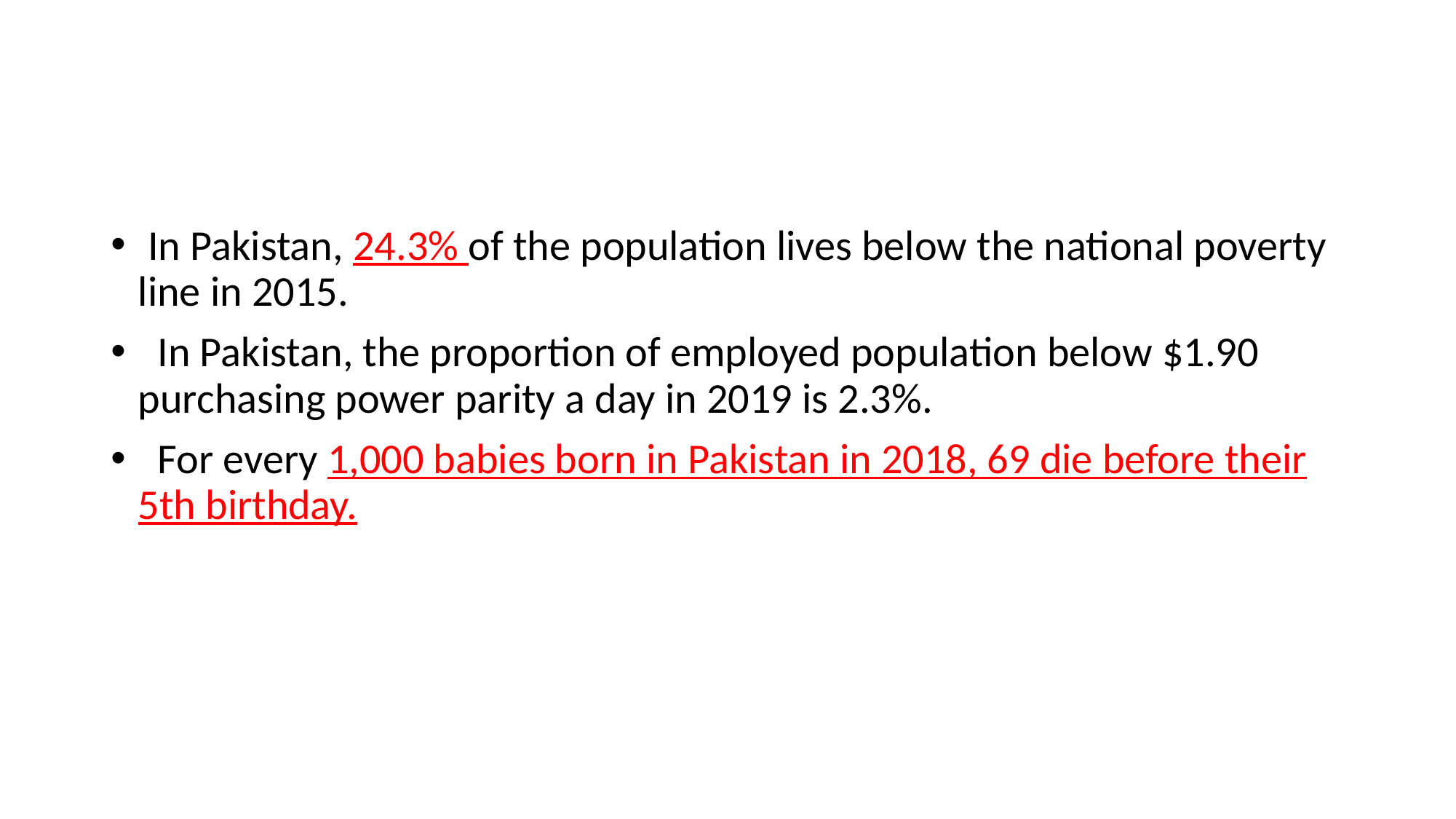

In Pakistan, 24.3% of the population lives below the national poverty line in 2015.
  In Pakistan, the proportion of employed population below $1.90 purchasing power parity a day in 2019 is 2.3%.
  For every 1,000 babies born in Pakistan in 2018, 69 die before their 5th birthday.